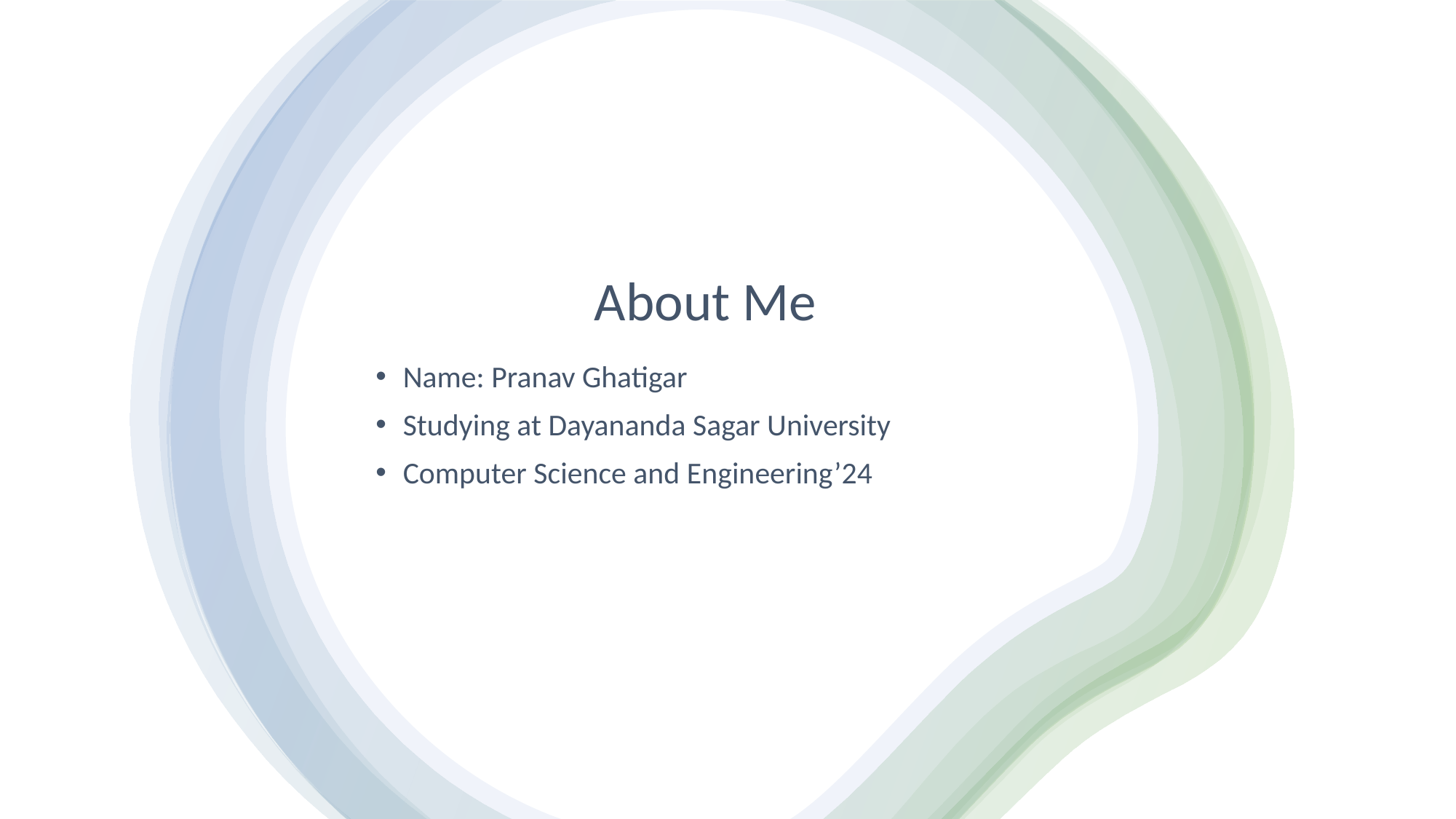

# About Me
Name: Pranav Ghatigar
Studying at Dayananda Sagar University
Computer Science and Engineering’24